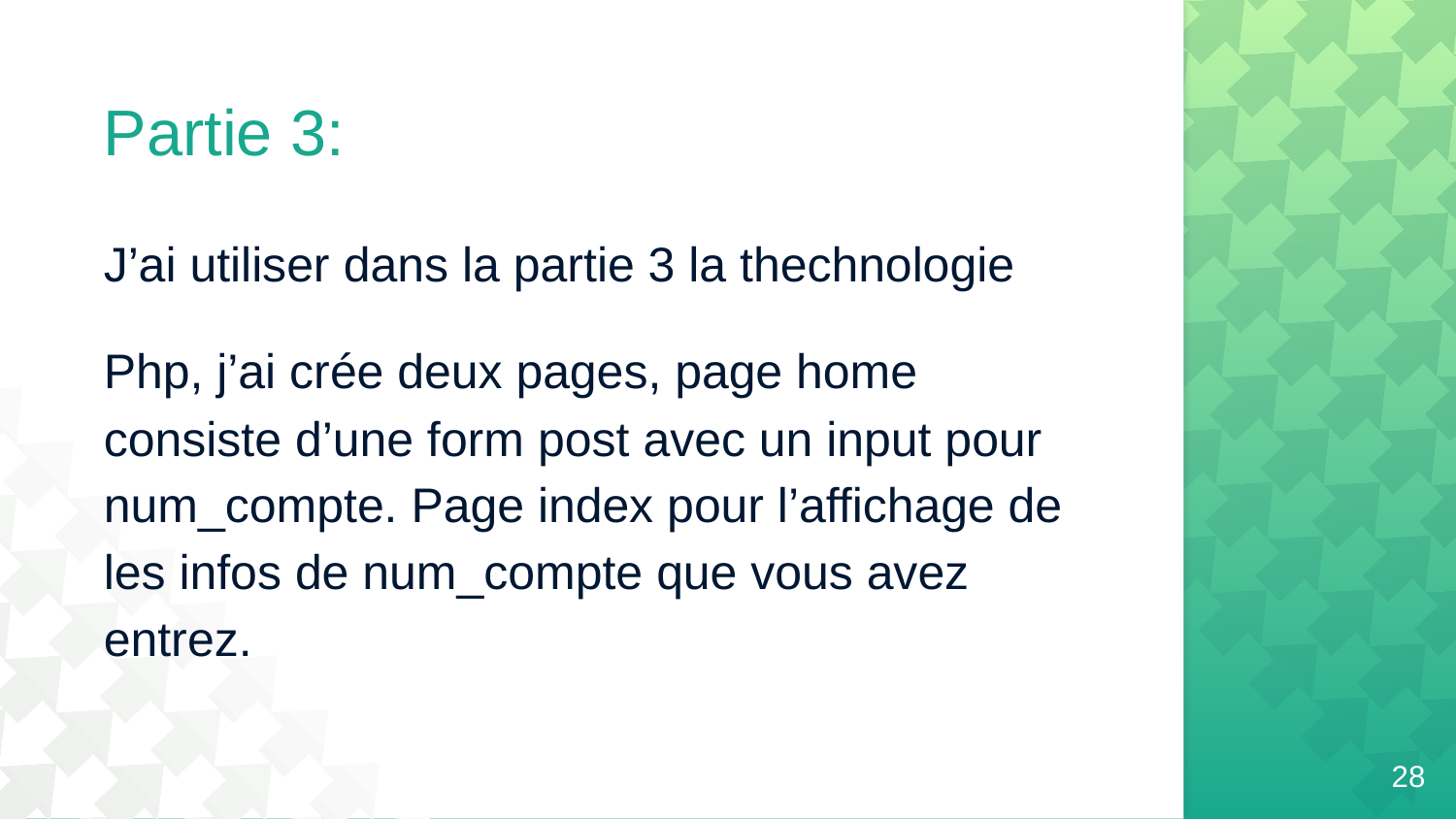

# Partie 3:
J’ai utiliser dans la partie 3 la thechnologie
Php, j’ai crée deux pages, page home consiste d’une form post avec un input pour num_compte. Page index pour l’affichage de les infos de num_compte que vous avez entrez.
28